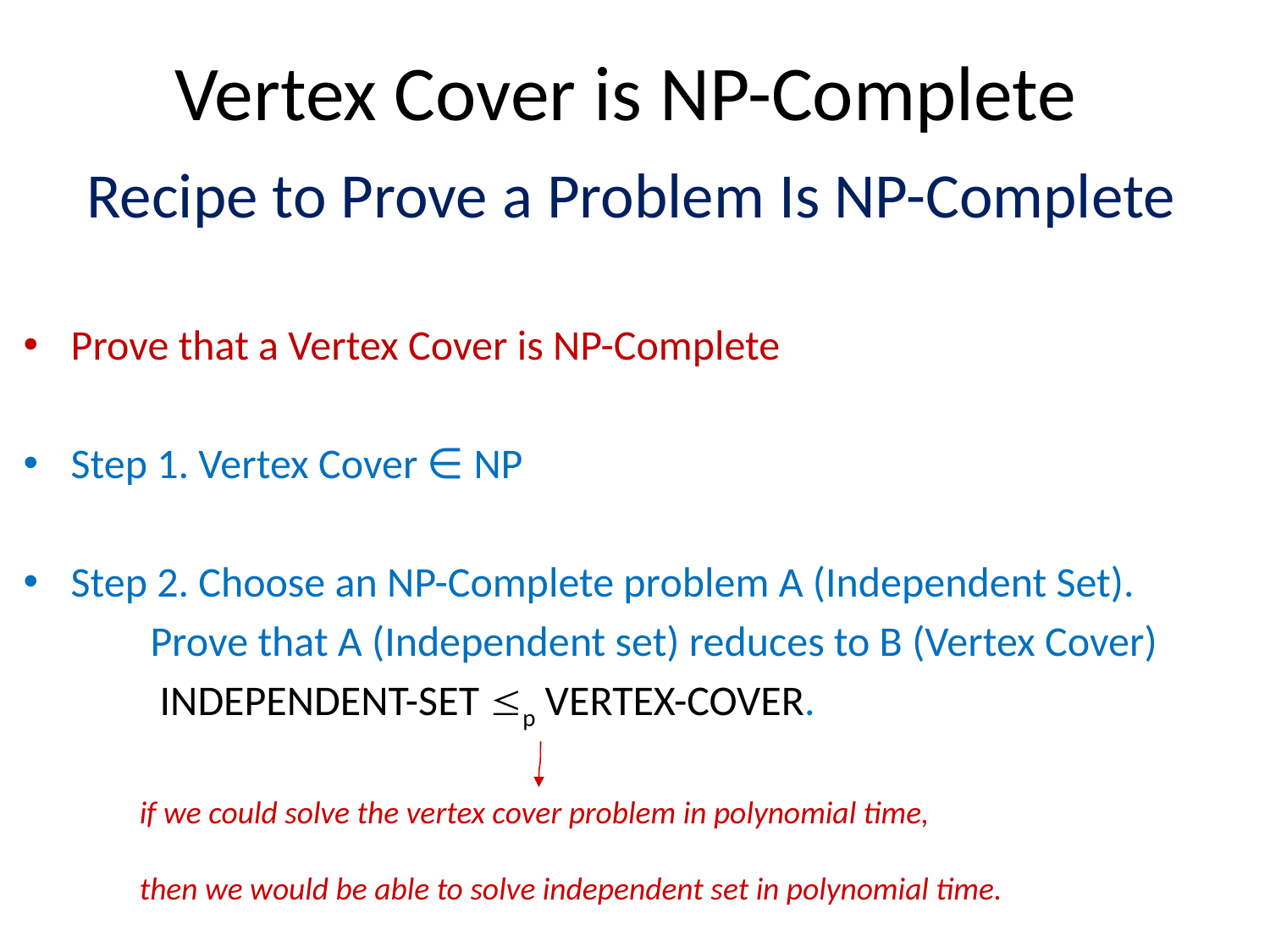

# Vertex Cover is NP-Complete
Recipe to Prove a Problem Is NP-Complete

Prove that a Vertex Cover is NP-Complete

Step 1. Vertex Cover ∈ NP

Step 2. Choose an NP-Complete problem A (Independent Set).
	Prove that A (Independent set) reduces to B (Vertex Cover)
	 INDEPENDENT-SET ≤p VERTEX-COVER.

if we could solve the vertex cover problem in polynomial time,

then we would be able to solve independent set in polynomial time.